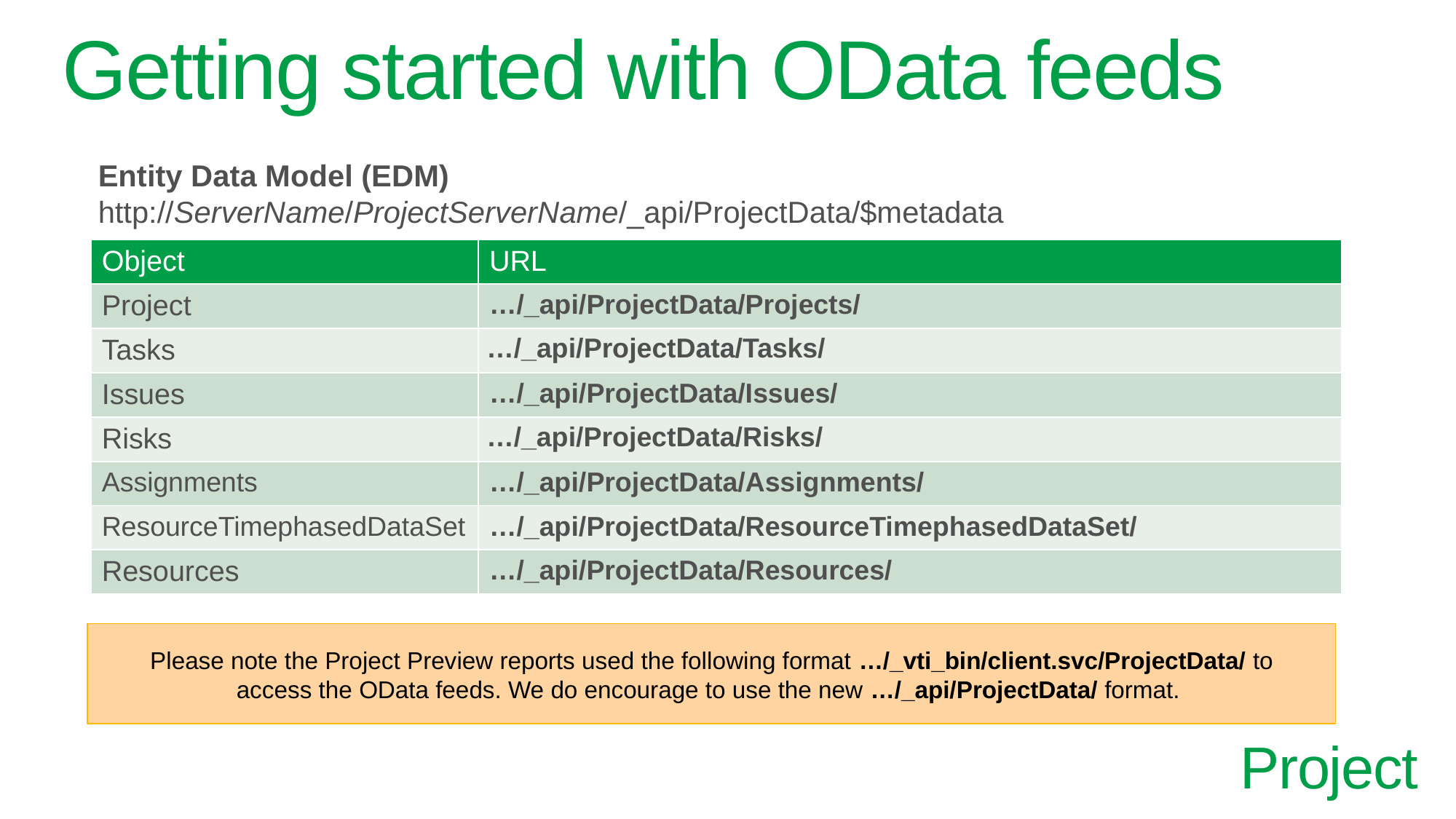

# Getting started with OData feeds
Entity Data Model (EDM) http://ServerName/ProjectServerName/_api/ProjectData/$metadata
| Object | URL |
| --- | --- |
| Project | …/\_api/ProjectData/Projects/ |
| Tasks | …/\_api/ProjectData/Tasks/ |
| Issues | …/\_api/ProjectData/Issues/ |
| Risks | …/\_api/ProjectData/Risks/ |
| Assignments | …/\_api/ProjectData/Assignments/ |
| ResourceTimephasedDataSet | …/\_api/ProjectData/ResourceTimephasedDataSet/ |
| Resources | …/\_api/ProjectData/Resources/ |
Please note the Project Preview reports used the following format …/_vti_bin/client.svc/ProjectData/ to access the OData feeds. We do encourage to use the new …/_api/ProjectData/ format.